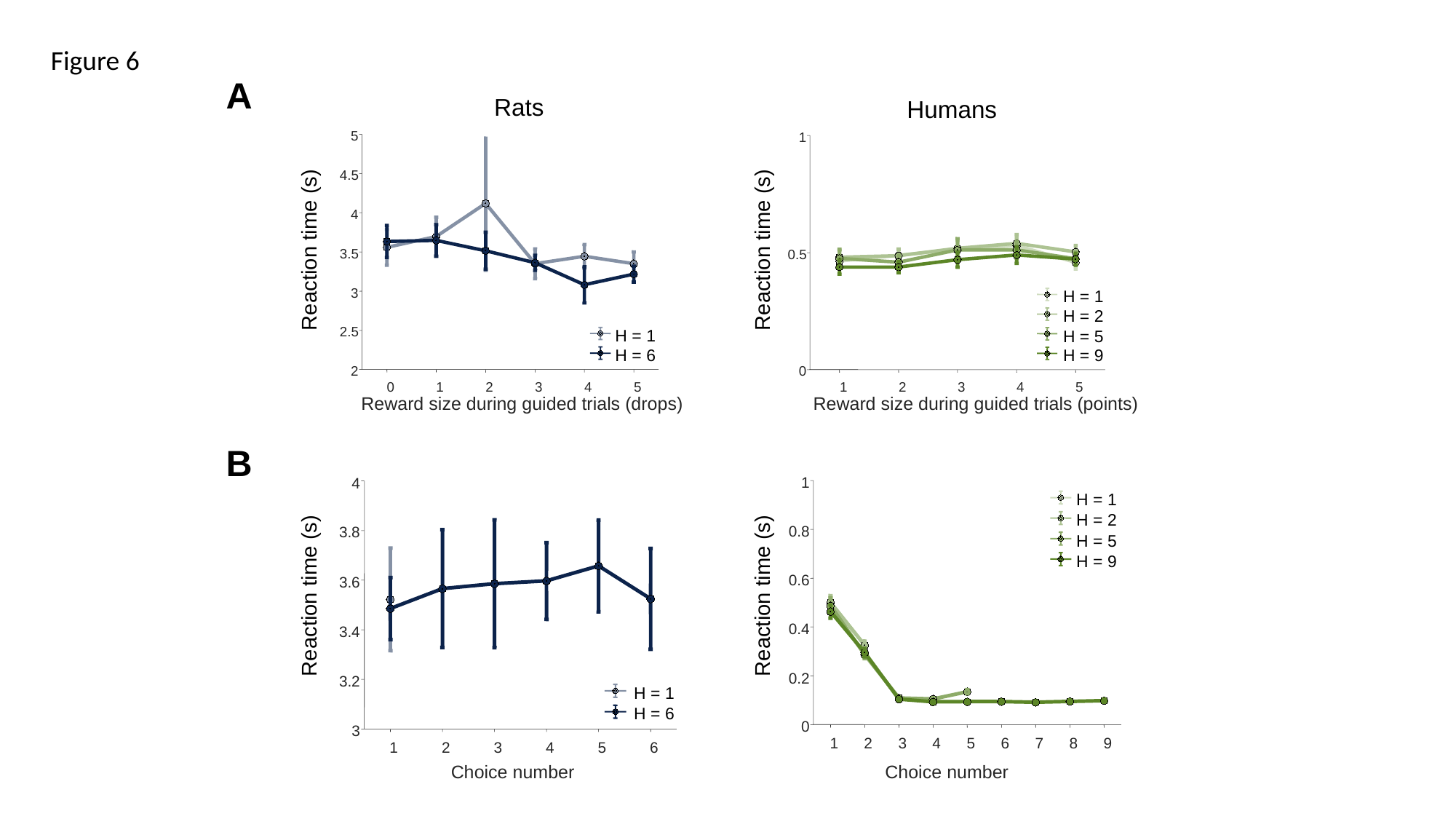

Figure 6
A
Rats
Humans
5
1

4.5

4

Reaction time (s)
Reaction time (s)

3.5

0.5

3

H = 1

H = 2

2.5
H = 1
H = 5

H = 6
H = 9

2
0

0
1
2
3
4
5
1
2
3
4
5
Reward size during guided trials (drops)
Reward size during guided trials (points)
B
1
4

H = 1

H = 2

0.8
3.8

H = 5

H = 9

0.6
3.6

Reaction time (s)
Reaction time (s)

0.4
3.4

0.2
3.2

H = 1

H = 6

0

3

1
2
3
4
5
6
7
8
9
1
2
3
4
5
6
Choice number
Choice number